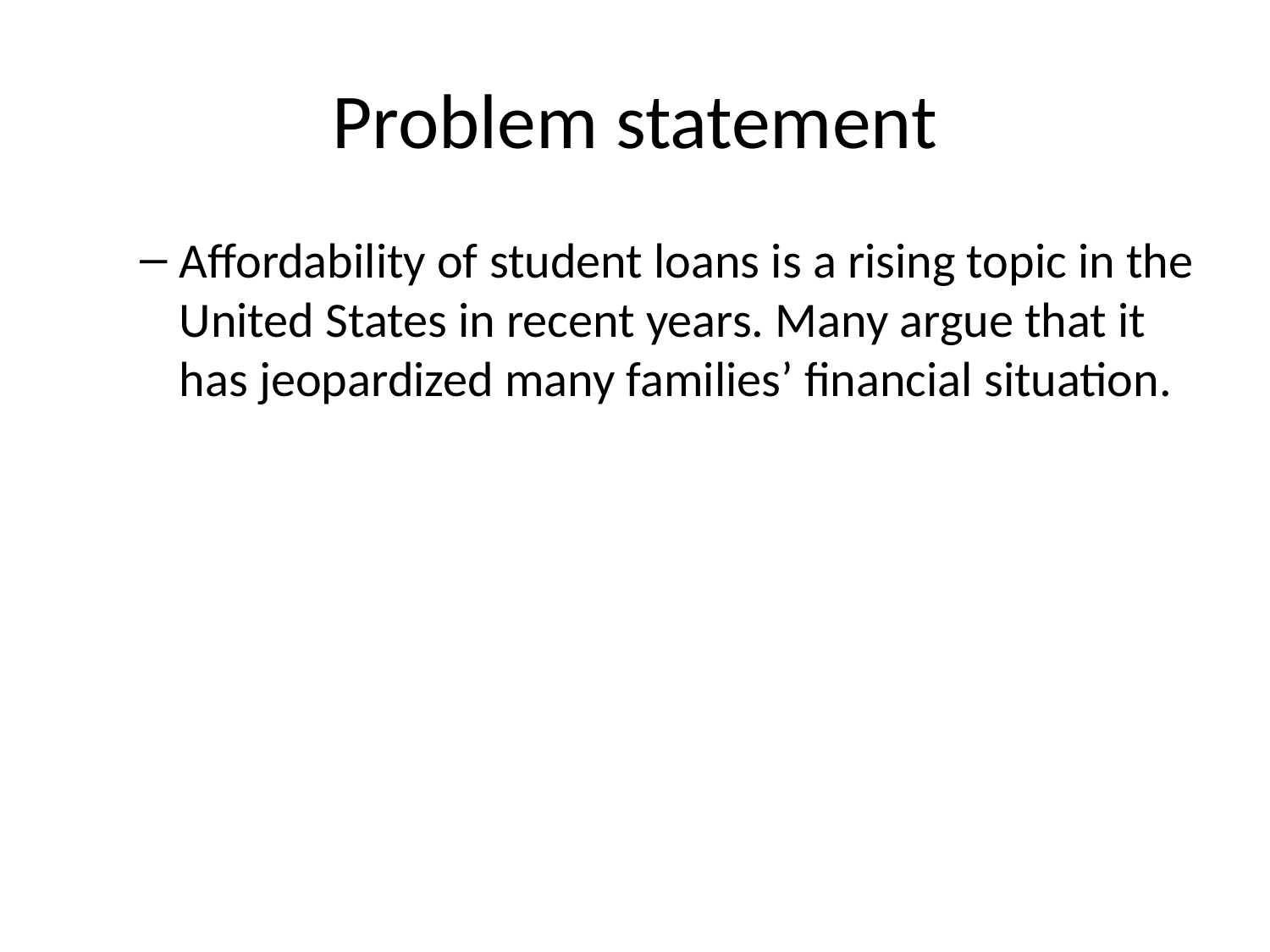

# Problem statement
Affordability of student loans is a rising topic in the United States in recent years. Many argue that it has jeopardized many families’ financial situation.